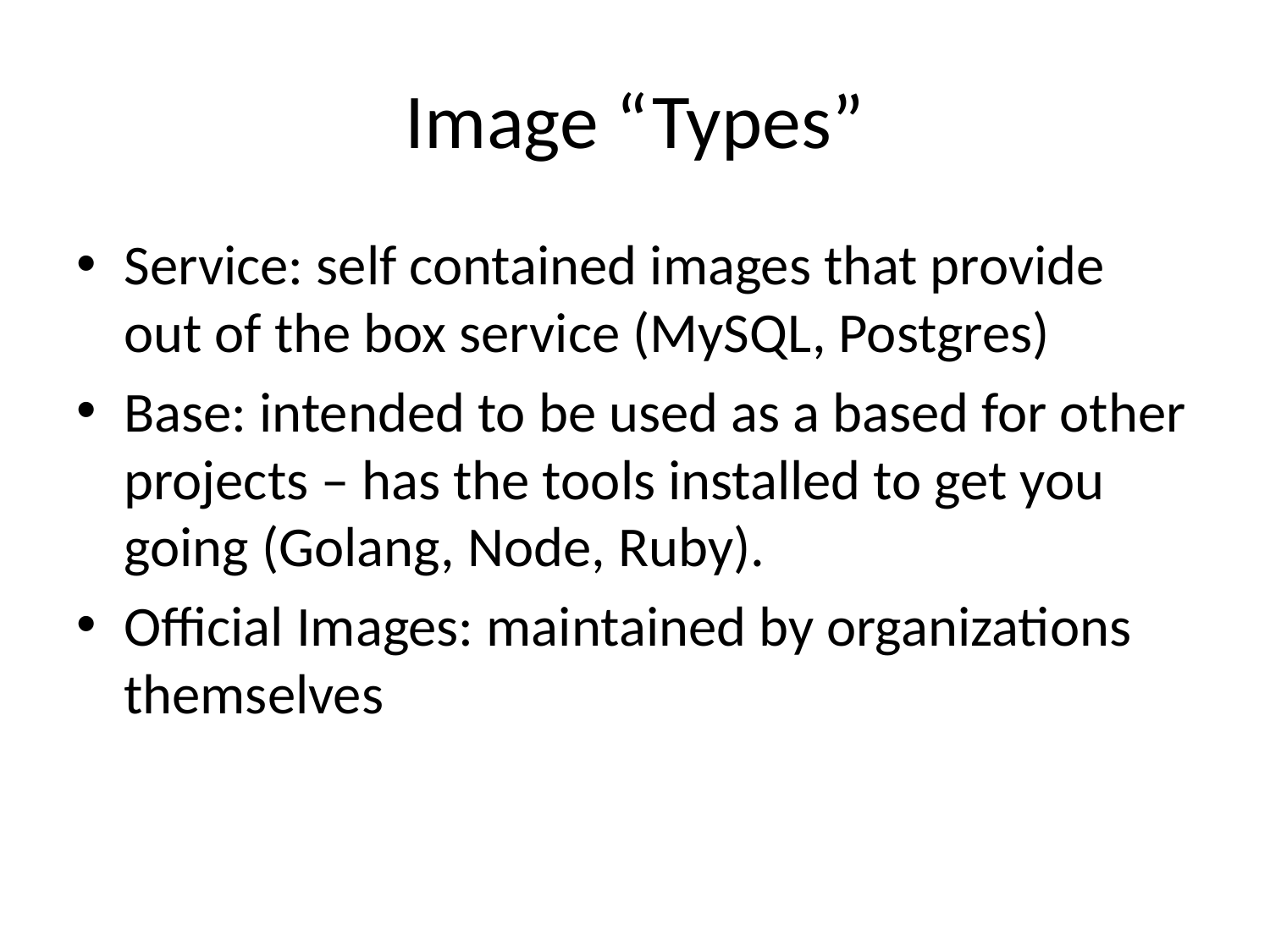

# Image “Types”
Service: self contained images that provide out of the box service (MySQL, Postgres)
Base: intended to be used as a based for other projects – has the tools installed to get you going (Golang, Node, Ruby).
Official Images: maintained by organizations themselves